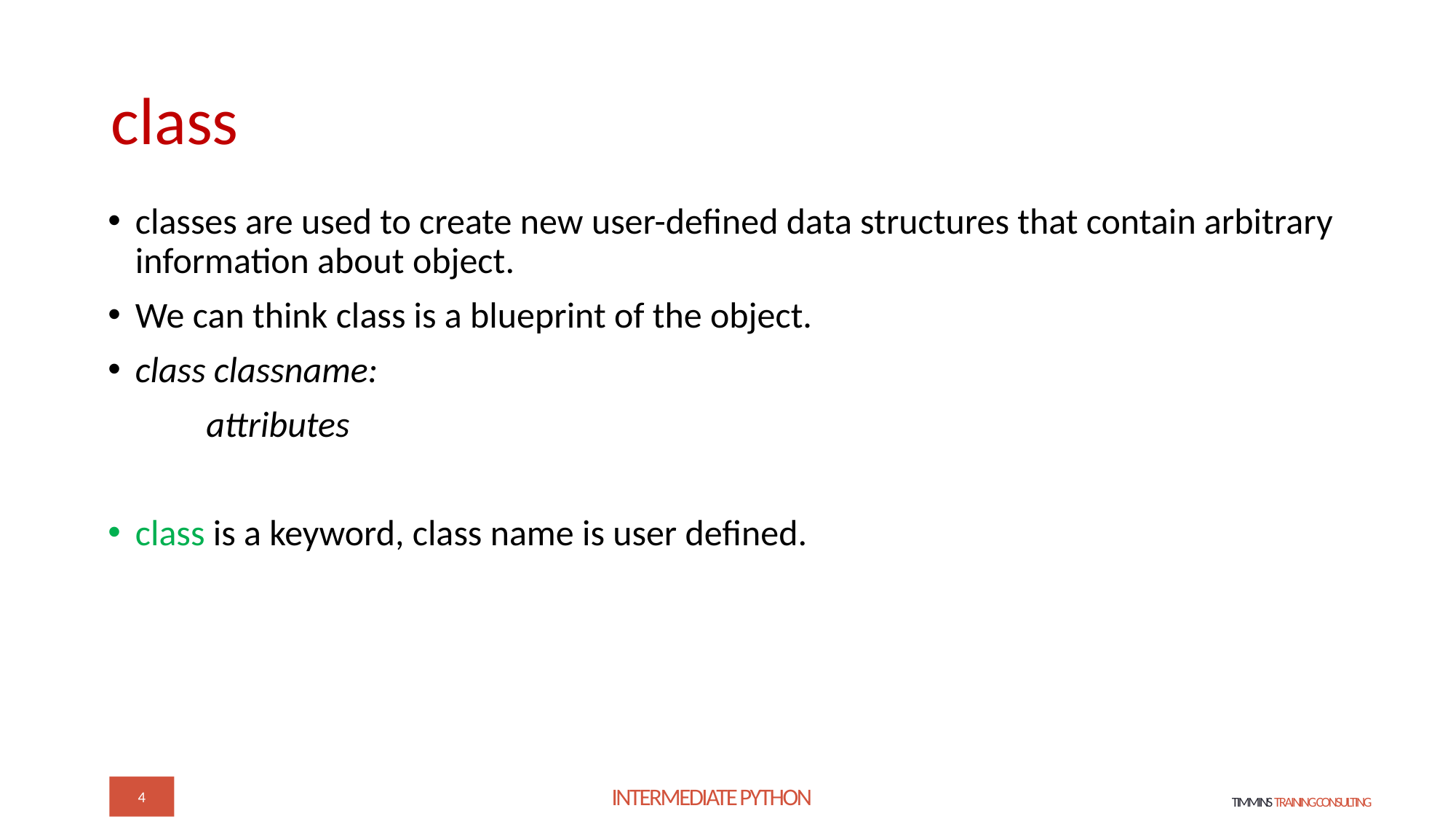

# class
classes are used to create new user-defined data structures that contain arbitrary information about object.
We can think class is a blueprint of the object.
class classname:
            attributes

class is a keyword, class name is user defined.